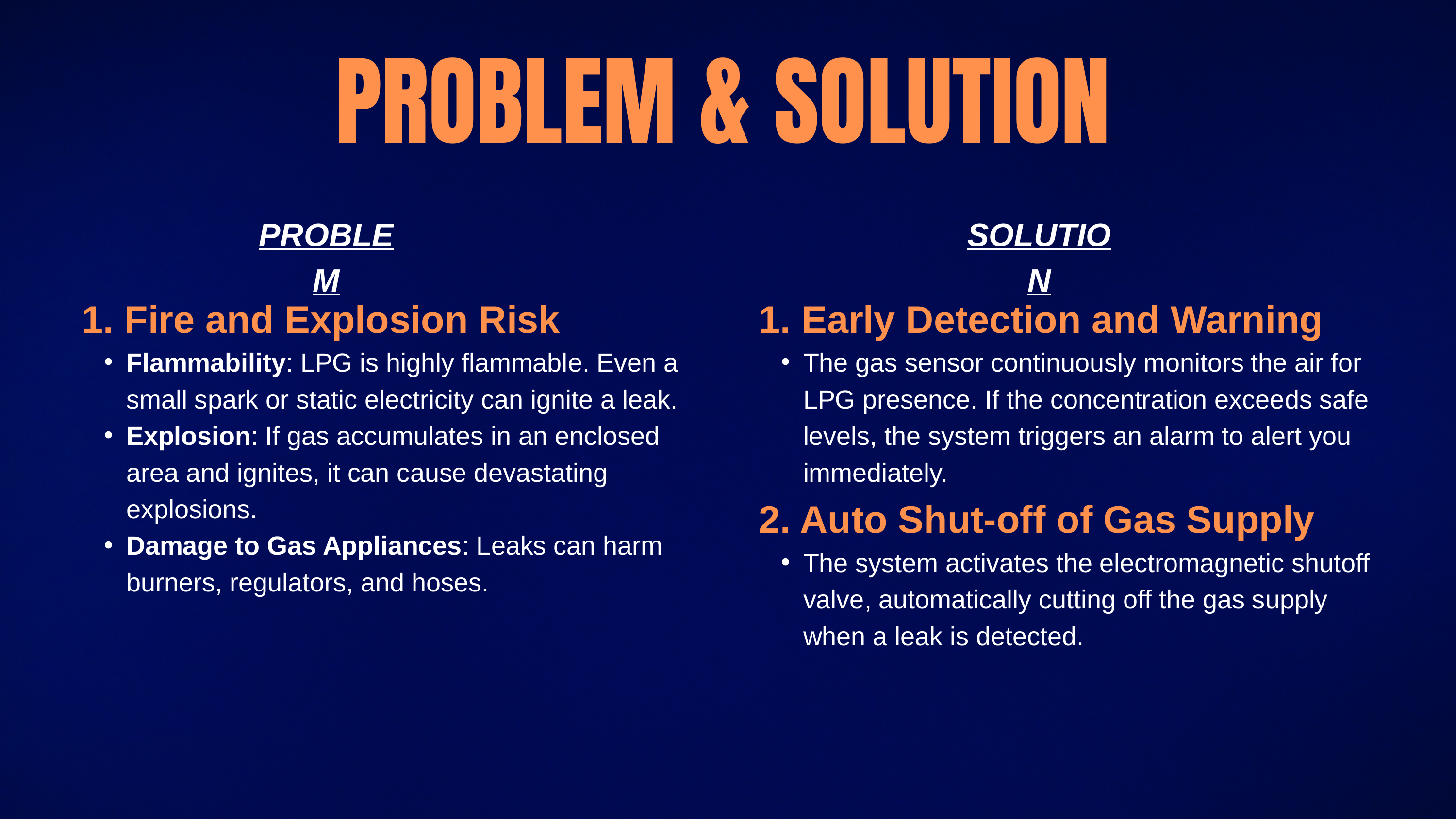

PROBLEM & SOLUTION
PROBLEM
SOLUTION
1. Fire and Explosion Risk
Flammability: LPG is highly flammable. Even a small spark or static electricity can ignite a leak.
Explosion: If gas accumulates in an enclosed area and ignites, it can cause devastating explosions.
Damage to Gas Appliances: Leaks can harm burners, regulators, and hoses.
1. Early Detection and Warning
The gas sensor continuously monitors the air for LPG presence. If the concentration exceeds safe levels, the system triggers an alarm to alert you immediately.
2. Auto Shut-off of Gas Supply
The system activates the electromagnetic shutoff valve, automatically cutting off the gas supply when a leak is detected.